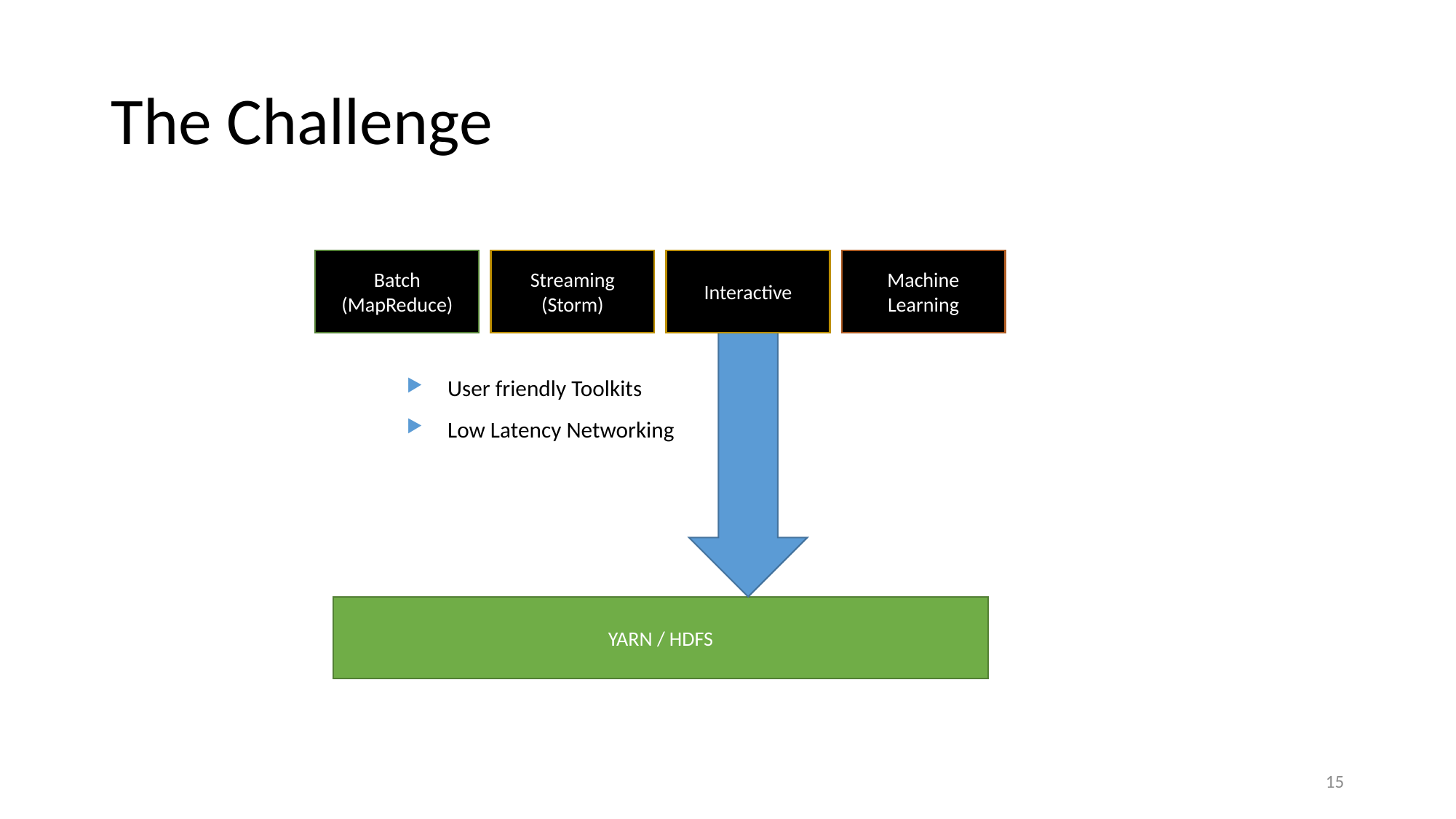

# The Challenge
Batch
(MapReduce)
Streaming
(Storm)
Interactive
Machine
Learning

User friendly Toolkits
Low Latency Networking
YARN / HDFS
15